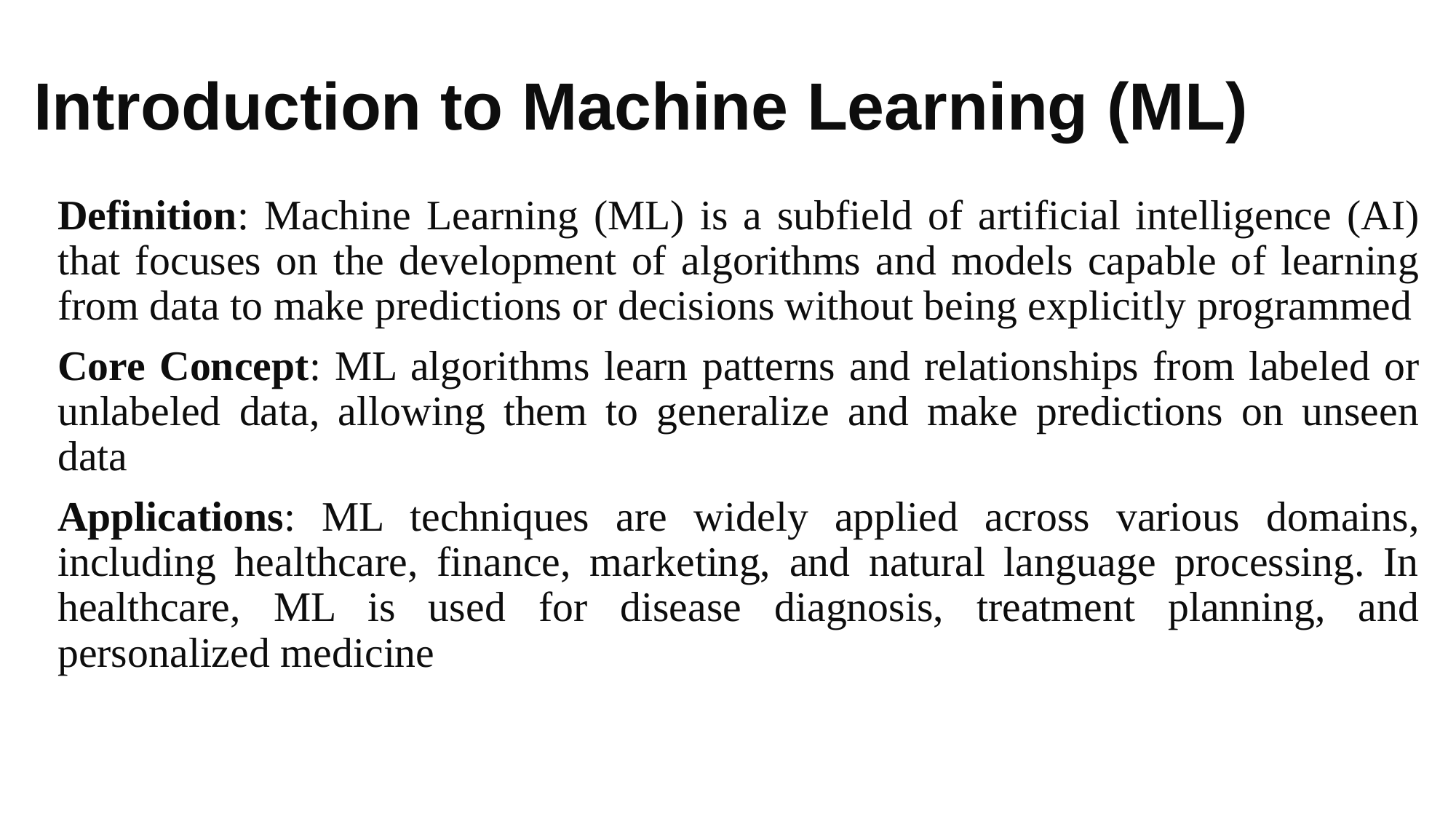

# Introduction to Machine Learning (ML)
Definition: Machine Learning (ML) is a subfield of artificial intelligence (AI) that focuses on the development of algorithms and models capable of learning from data to make predictions or decisions without being explicitly programmed
Core Concept: ML algorithms learn patterns and relationships from labeled or unlabeled data, allowing them to generalize and make predictions on unseen data
Applications: ML techniques are widely applied across various domains, including healthcare, finance, marketing, and natural language processing. In healthcare, ML is used for disease diagnosis, treatment planning, and personalized medicine